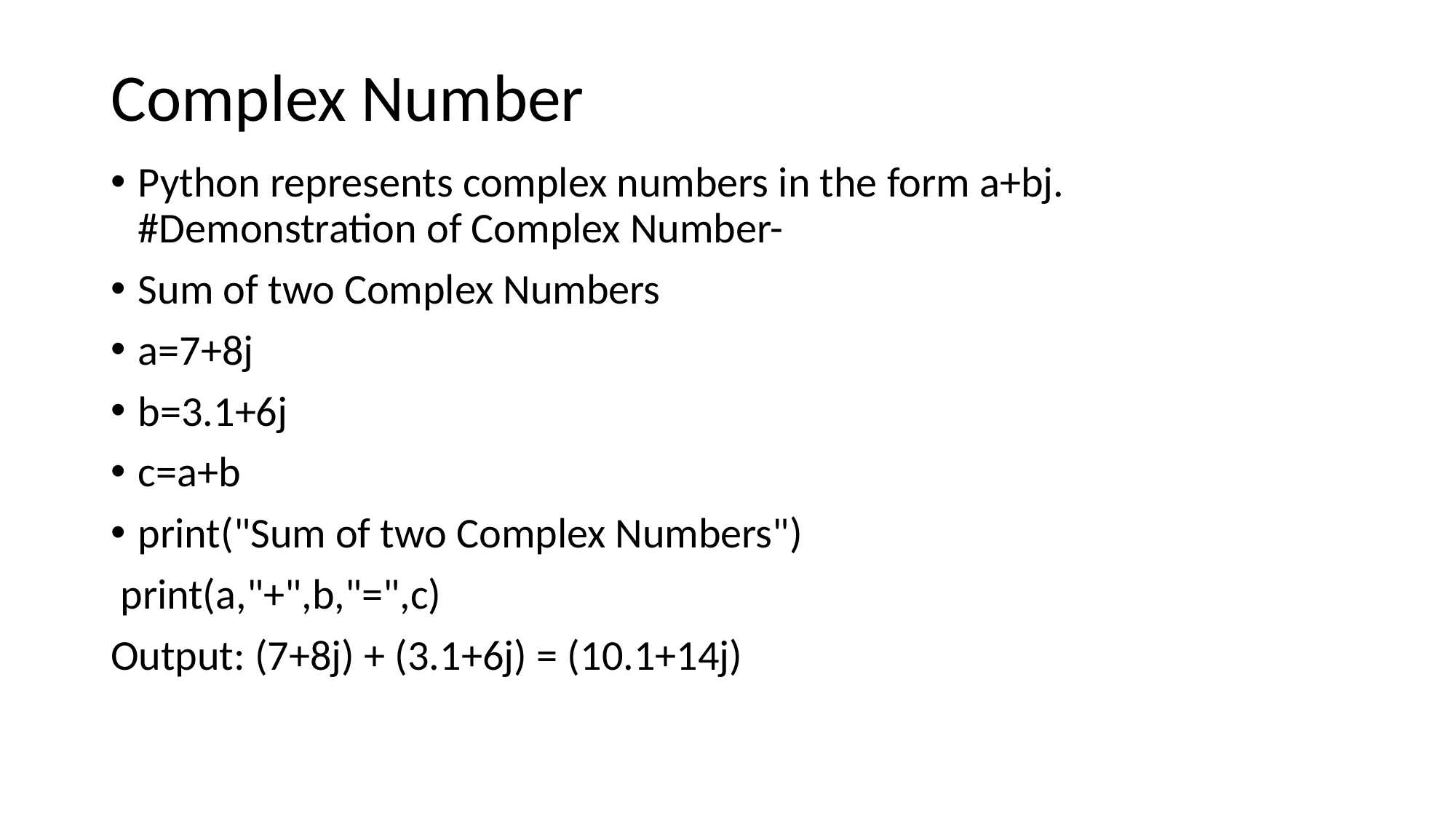

# Complex Number
Python represents complex numbers in the form a+bj. #Demonstration of Complex Number-
Sum of two Complex Numbers
a=7+8j
b=3.1+6j
c=a+b
print("Sum of two Complex Numbers")
 print(a,"+",b,"=",c)
Output: (7+8j) + (3.1+6j) = (10.1+14j)